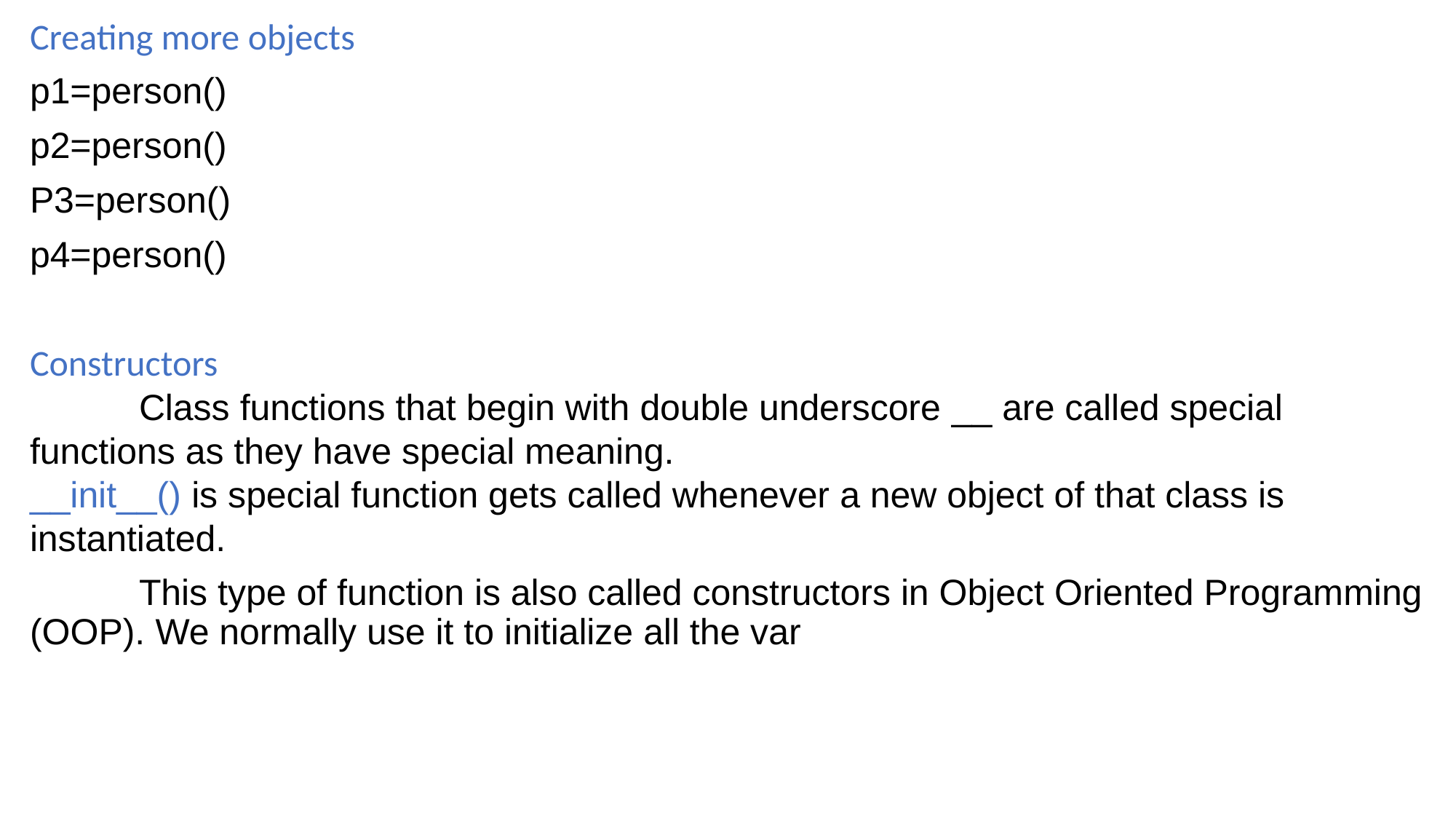

Creating more objects
p1=person()
p2=person()
P3=person()
p4=person()

Constructors
	Class functions that begin with double underscore __ are called special functions as they have special meaning.
__init__() is special function gets called whenever a new object of that class is instantiated.
	This type of function is also called constructors in Object Oriented Programming (OOP). We normally use it to initialize all the var